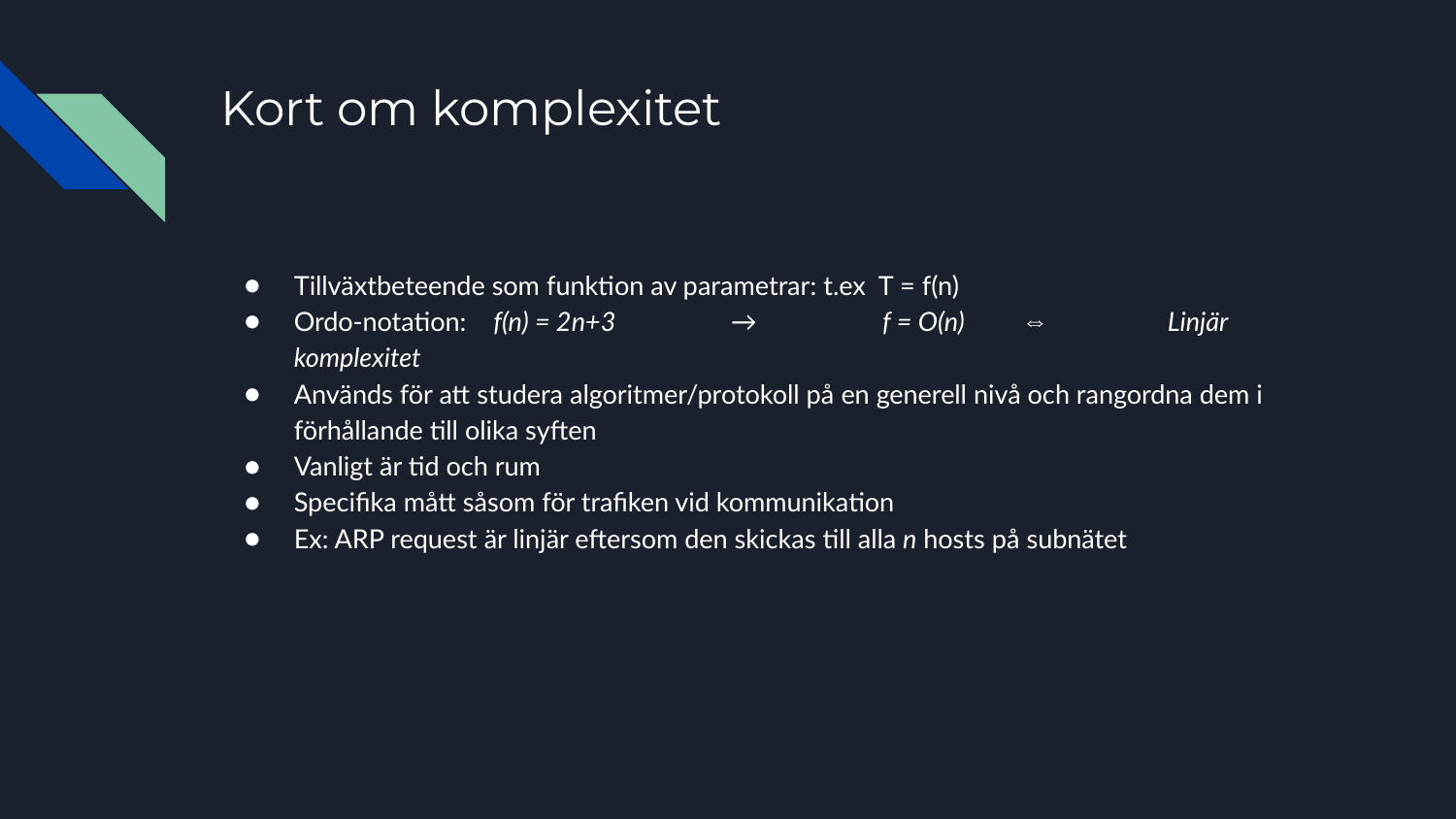

# Kort om komplexitet
Tillväxtbeteende som funktion av parametrar: t.ex  T = f(n)
Ordo-notation:    f(n) = 2n+3 	→	 f = O(n)  	⇔	Linjär komplexitet
Används för att studera algoritmer/protokoll på en generell nivå och rangordna dem i förhållande till olika syften
Vanligt är tid och rum
Specifika mått såsom för trafiken vid kommunikation
Ex: ARP request är linjär eftersom den skickas till alla n hosts på subnätet